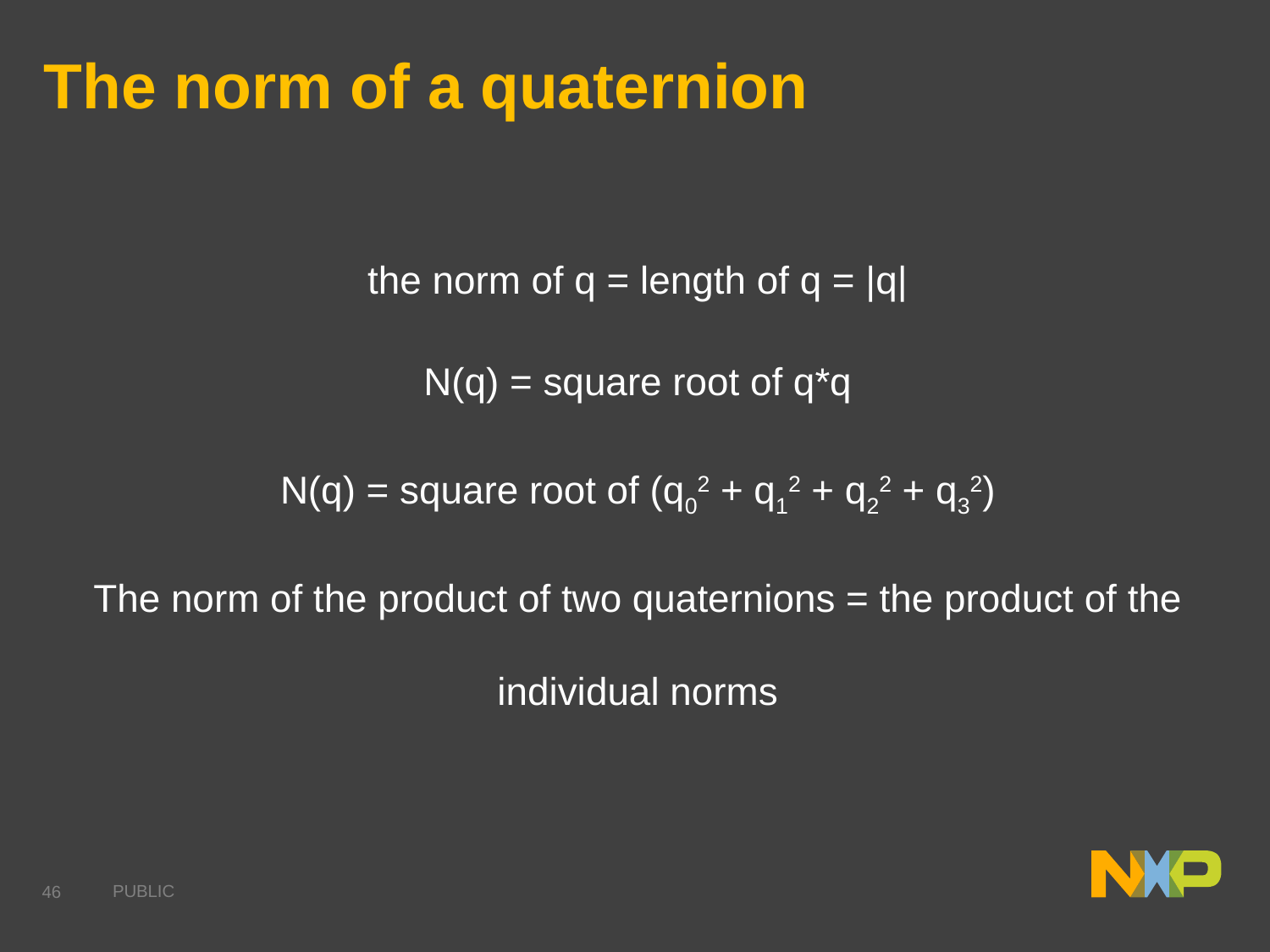

# The norm of a quaternion
the norm of q = length of q = |q|
N(q) = square root of q*q
N(q) = square root of (q02 + q12 + q22 + q32)
The norm of the product of two quaternions = the product of the individual norms